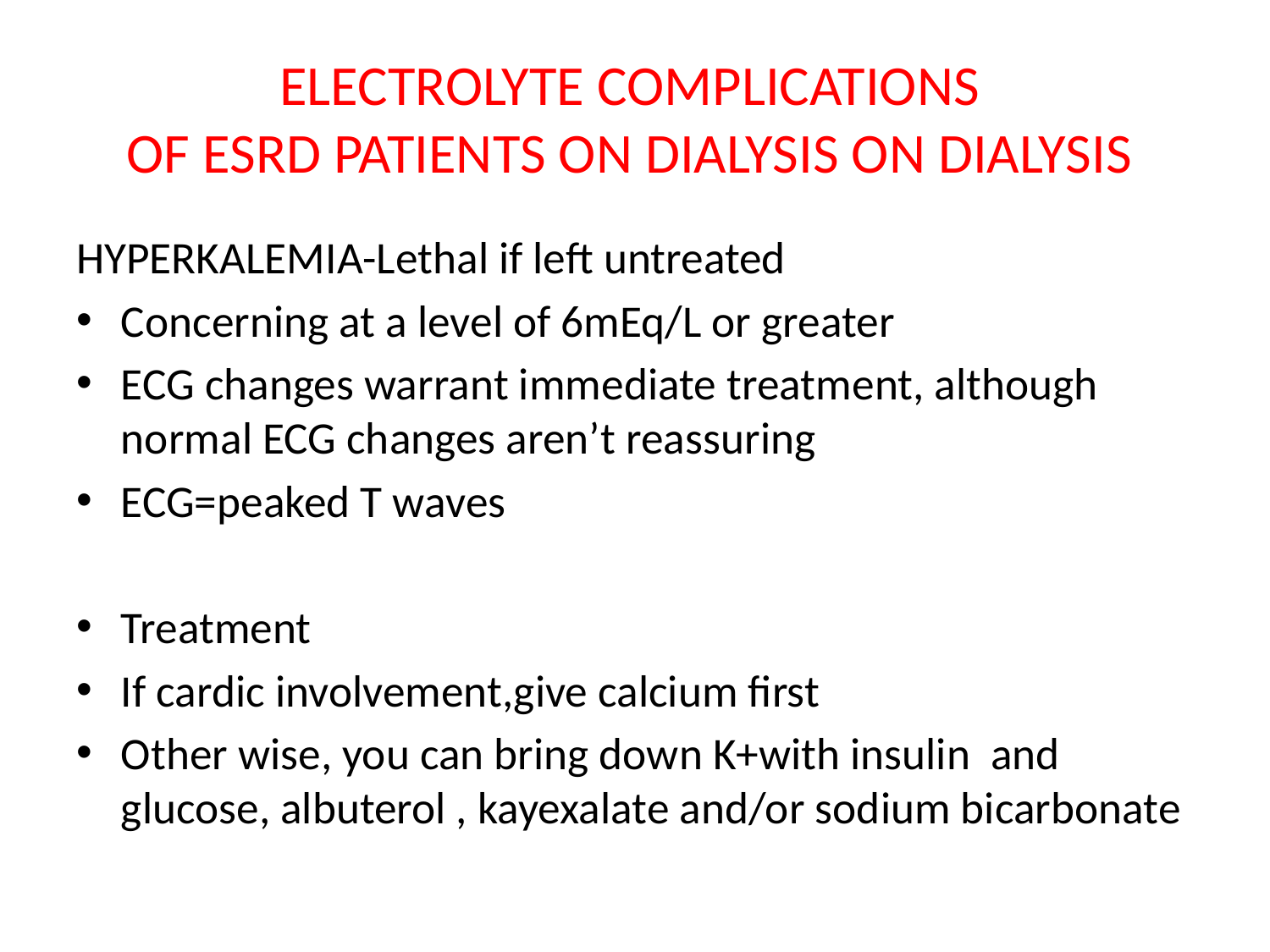

# ELECTROLYTE COMPLICATIONS OF ESRD PATIENTS ON DIALYSIS ON DIALYSIS
HYPERKALEMIA-Lethal if left untreated
Concerning at a level of 6mEq/L or greater
ECG changes warrant immediate treatment, although normal ECG changes aren’t reassuring
ECG=peaked T waves

Treatment
If cardic involvement,give calcium first
Other wise, you can bring down K+with insulin  and glucose, albuterol , kayexalate and/or sodium bicarbonate